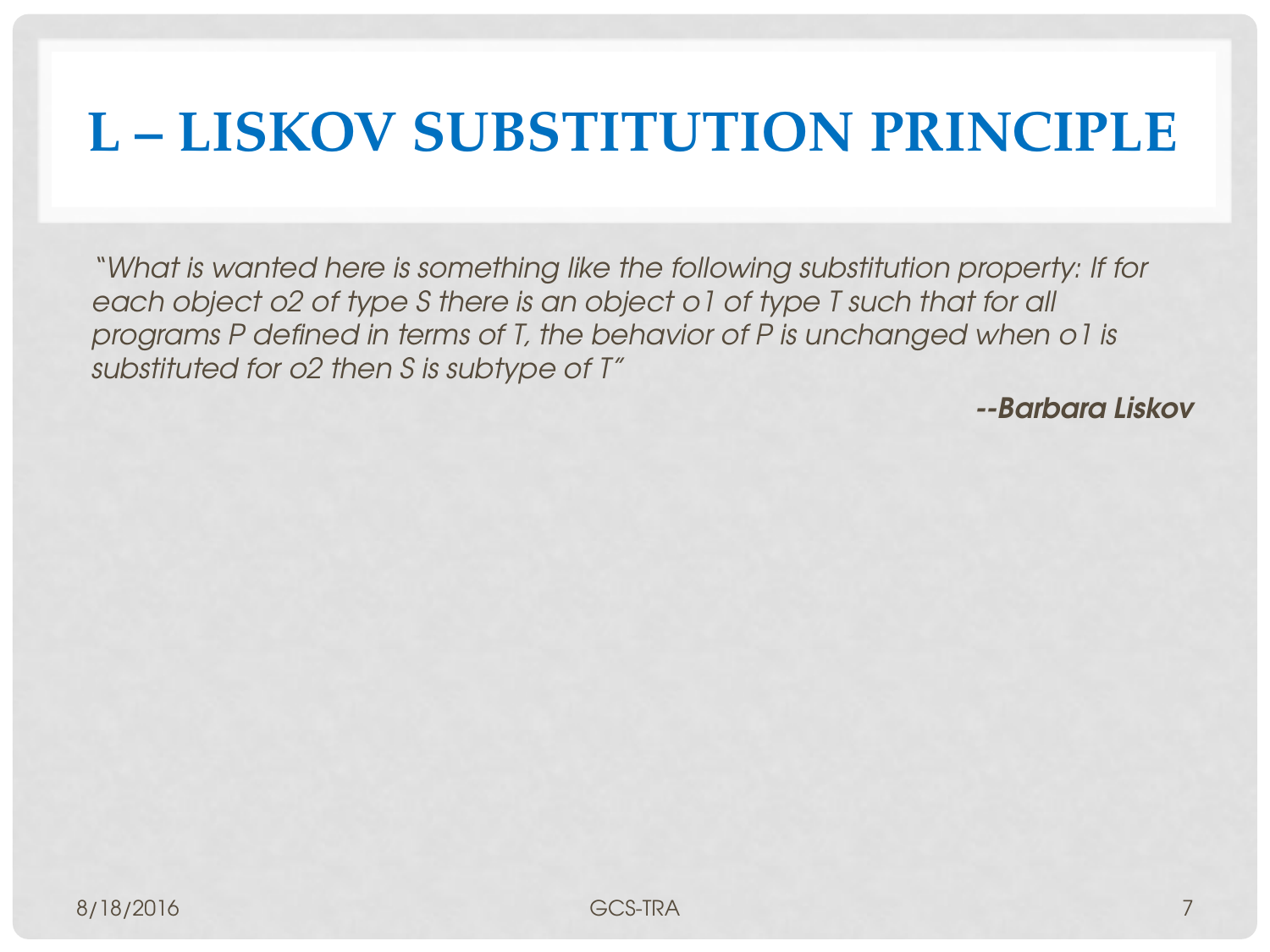

# L – Liskov substitution principle
“What is wanted here is something like the following substitution property: If for each object o2 of type S there is an object o1 of type T such that for all programs P defined in terms of T, the behavior of P is unchanged when o1 is substituted for o2 then S is subtype of T”
--Barbara Liskov
8/18/2016
GCS-TRA
7